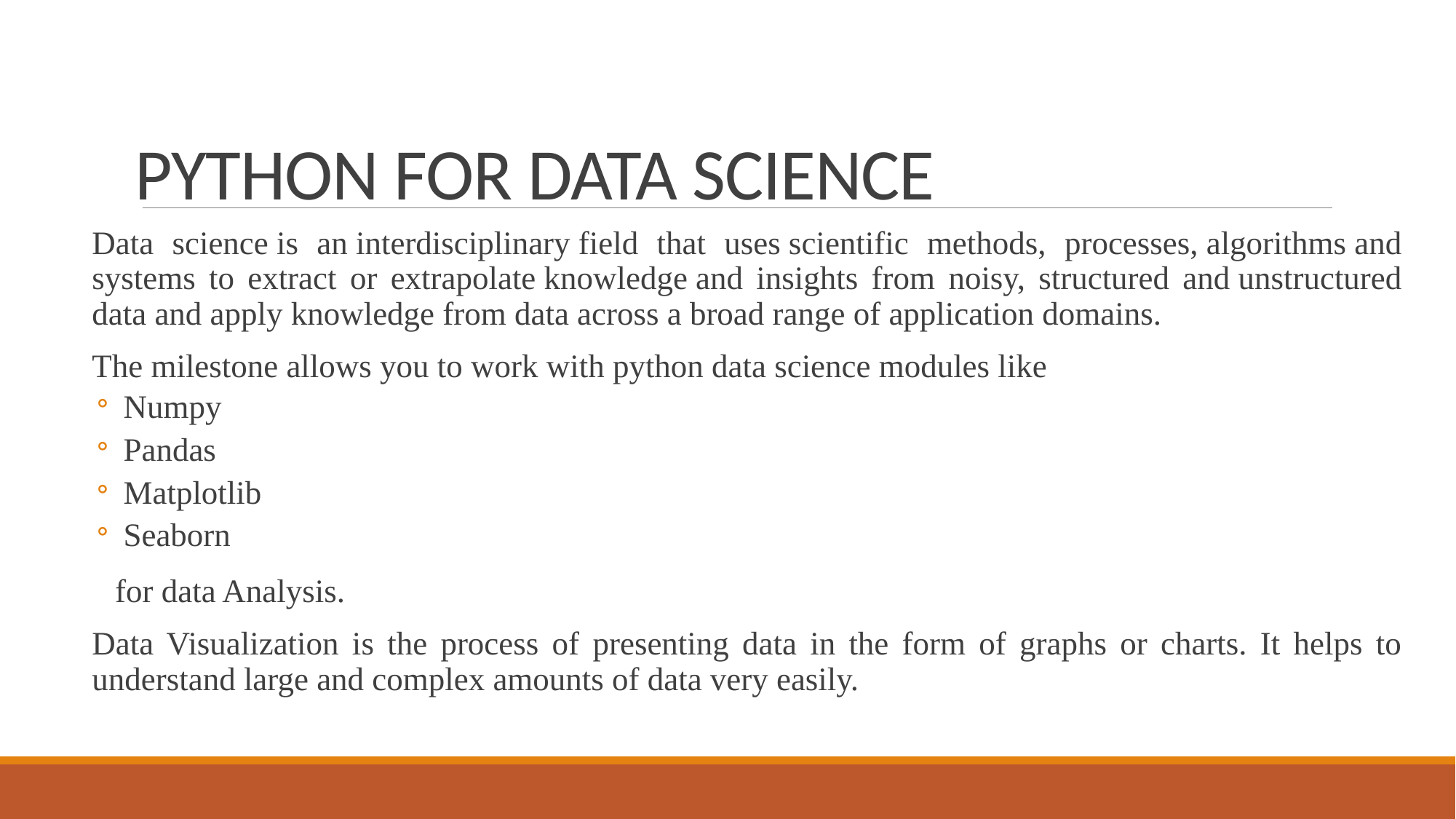

# PYTHON FOR DATA SCIENCE
Data science is an interdisciplinary field that uses scientific methods, processes, algorithms and systems to extract or extrapolate knowledge and insights from noisy, structured and unstructured data and apply knowledge from data across a broad range of application domains.
The milestone allows you to work with python data science modules like
Numpy
Pandas
Matplotlib
Seaborn
    for data Analysis.
Data Visualization is the process of presenting data in the form of graphs or charts. It helps to understand large and complex amounts of data very easily.